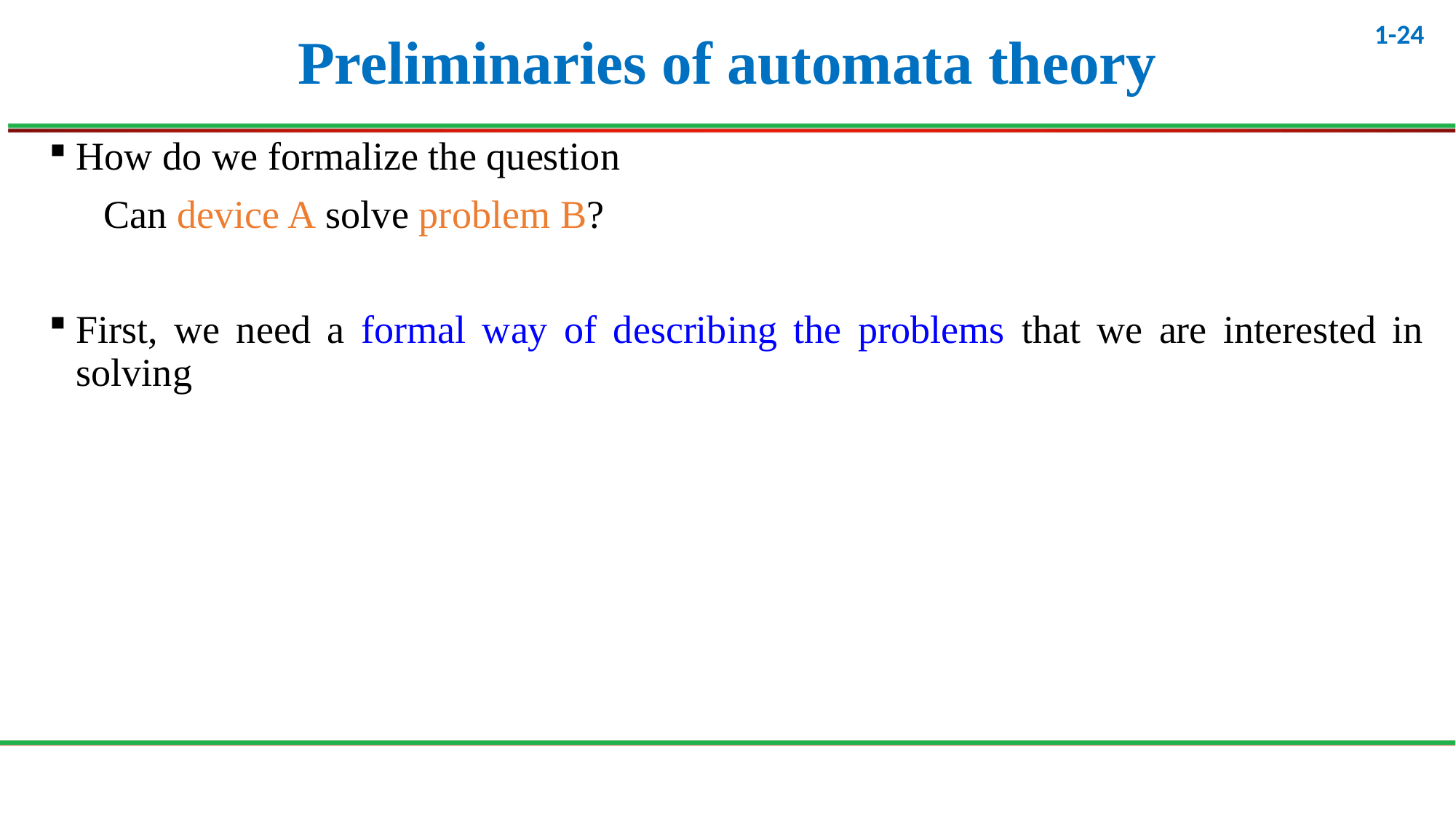

# Preliminaries of automata theory
How do we formalize the question
Can device A solve problem B?

First, we need a formal way of describing the problems that we are interested in solving